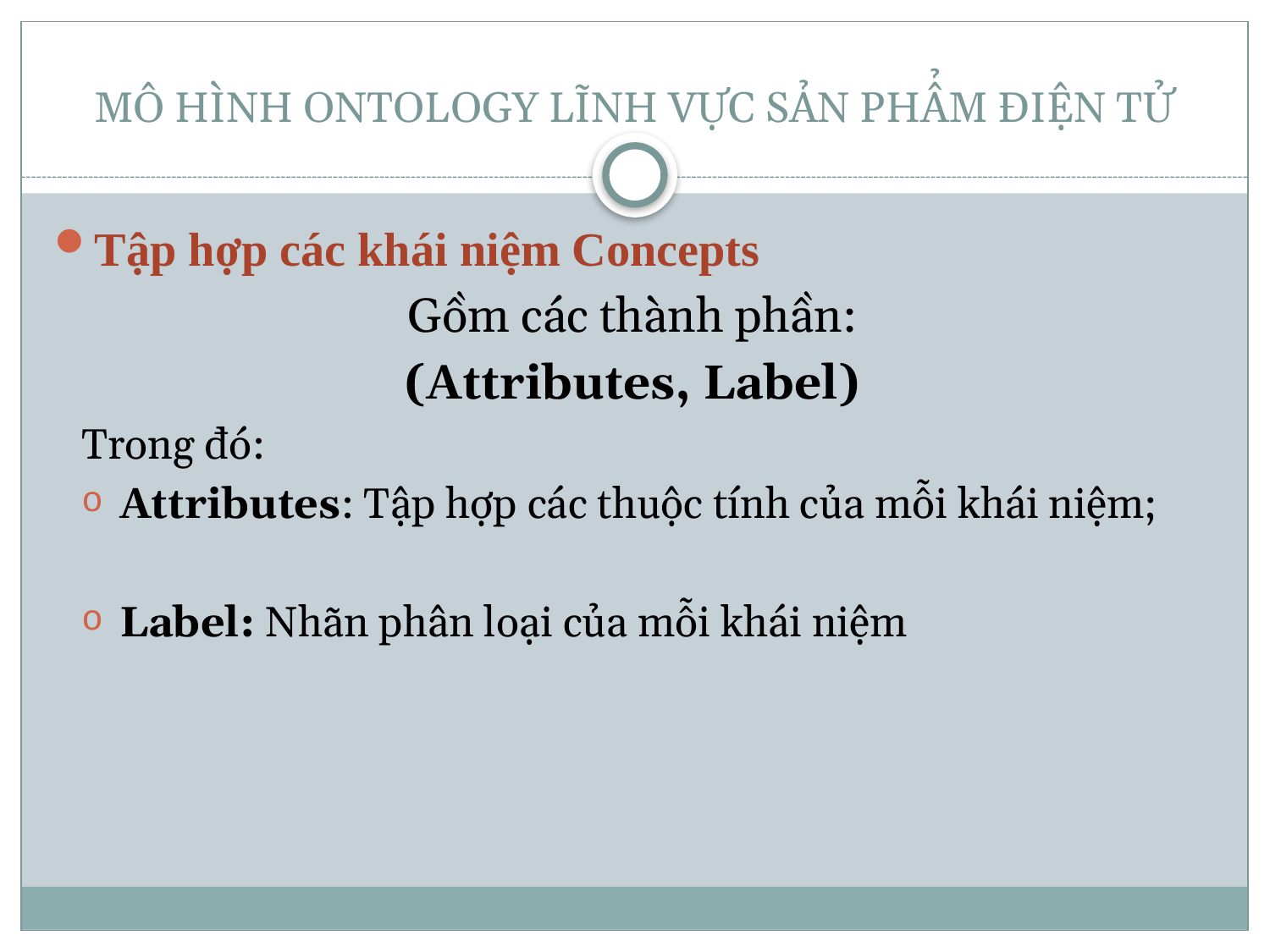

# MÔ HÌNH ONTOLOGY LĨNH VỰC SẢN PHẨM ĐIỆN TỬ
Tập hợp các khái niệm Concepts
Gồm các thành phần:
(Attributes, Label)
Trong đó:
Attributes: Tập hợp các thuộc tính của mỗi khái niệm;

Label: Nhãn phân loại của mỗi khái niệm